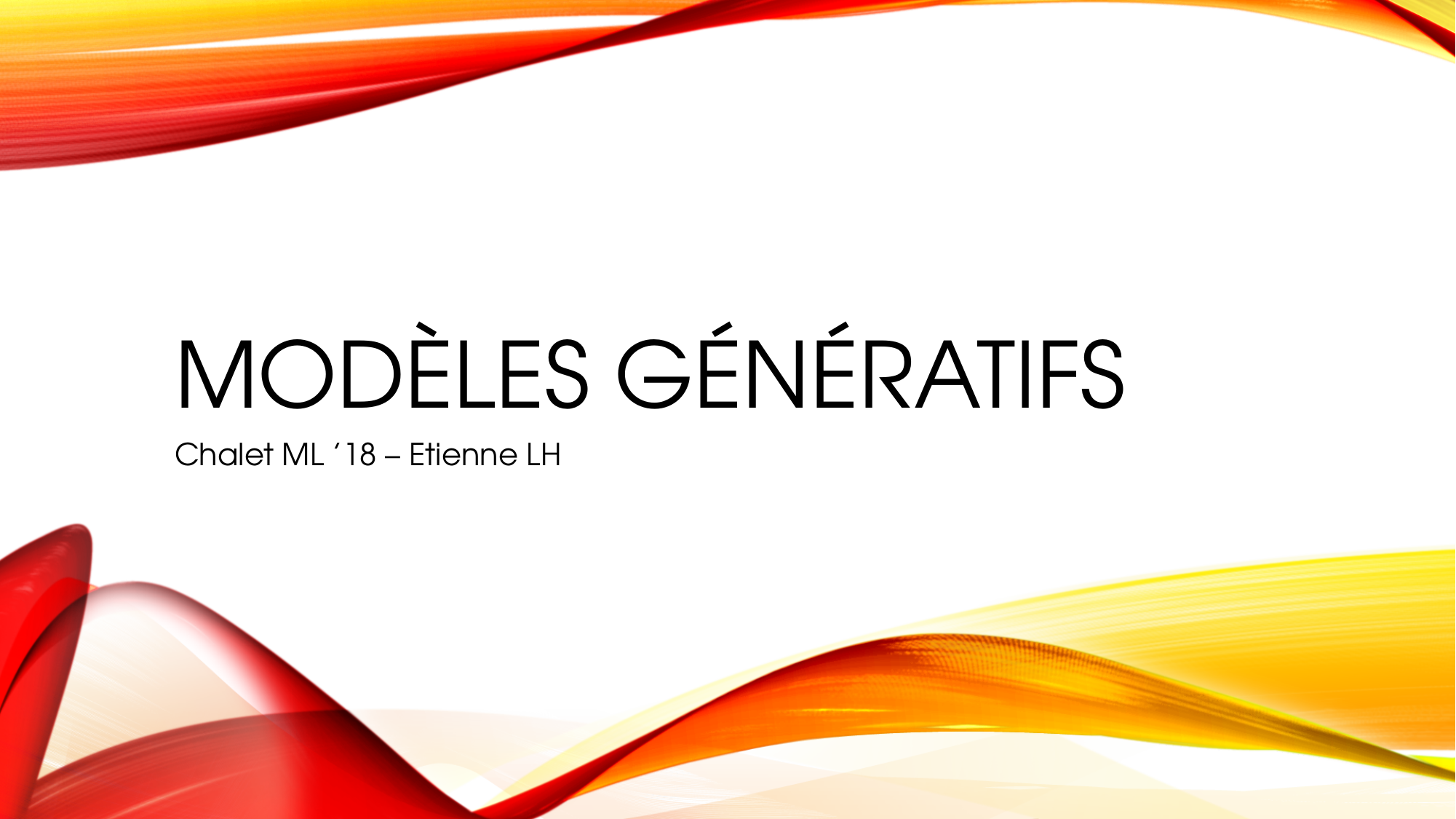

# Modèles génératifs
Chalet ML ’18 – Etienne LH